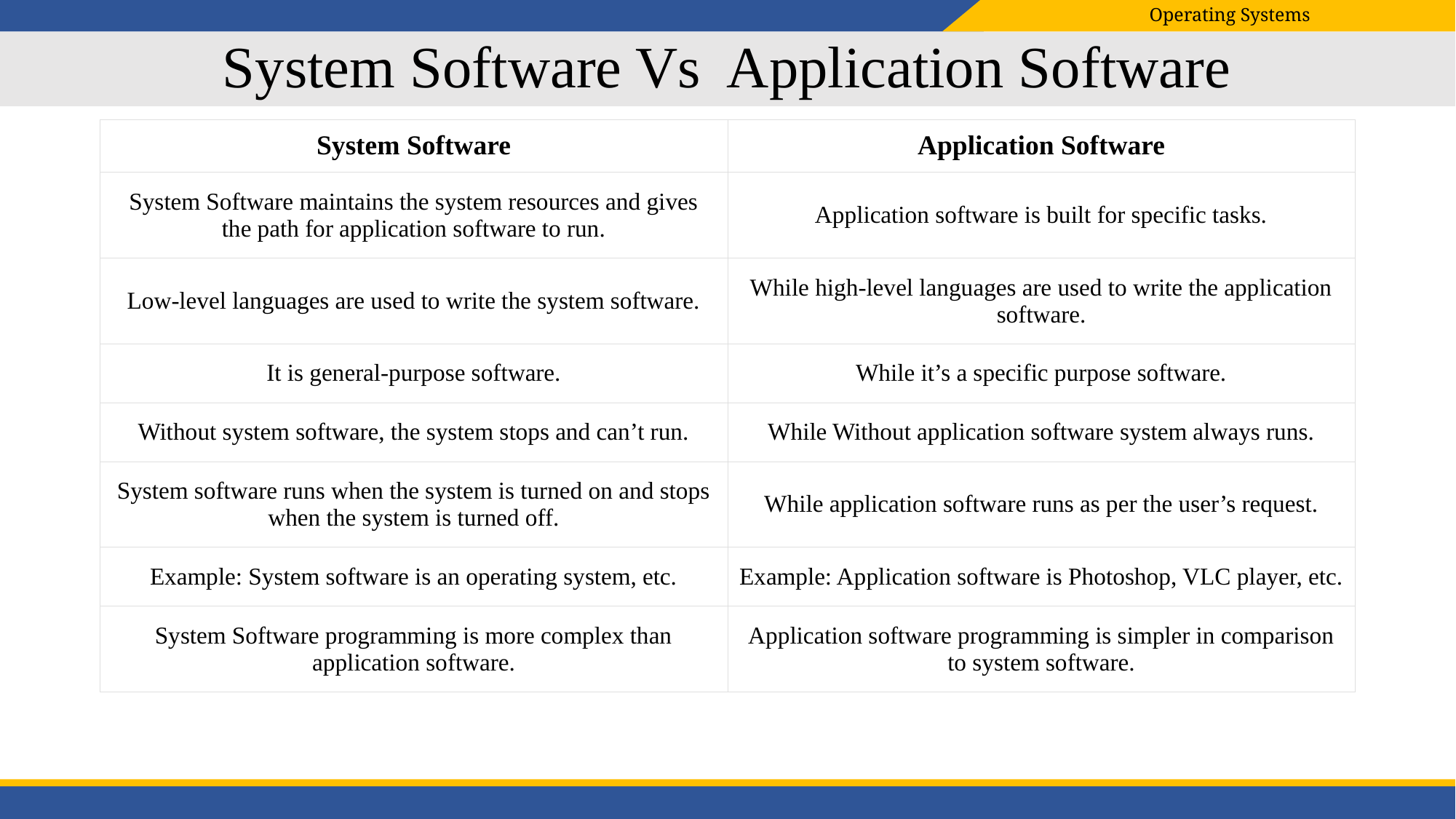

# System Software Vs  Application Software
| System Software | Application Software |
| --- | --- |
| System Software maintains the system resources and gives the path for application software to run. | Application software is built for specific tasks. |
| Low-level languages are used to write the system software. | While high-level languages are used to write the application software. |
| It is general-purpose software. | While it’s a specific purpose software. |
| Without system software, the system stops and can’t run. | While Without application software system always runs. |
| System software runs when the system is turned on and stops when the system is turned off. | While application software runs as per the user’s request. |
| Example: System software is an operating system, etc. | Example: Application software is Photoshop, VLC player, etc. |
| System Software programming is more complex than application software. | Application software programming is simpler in comparison to system software. |